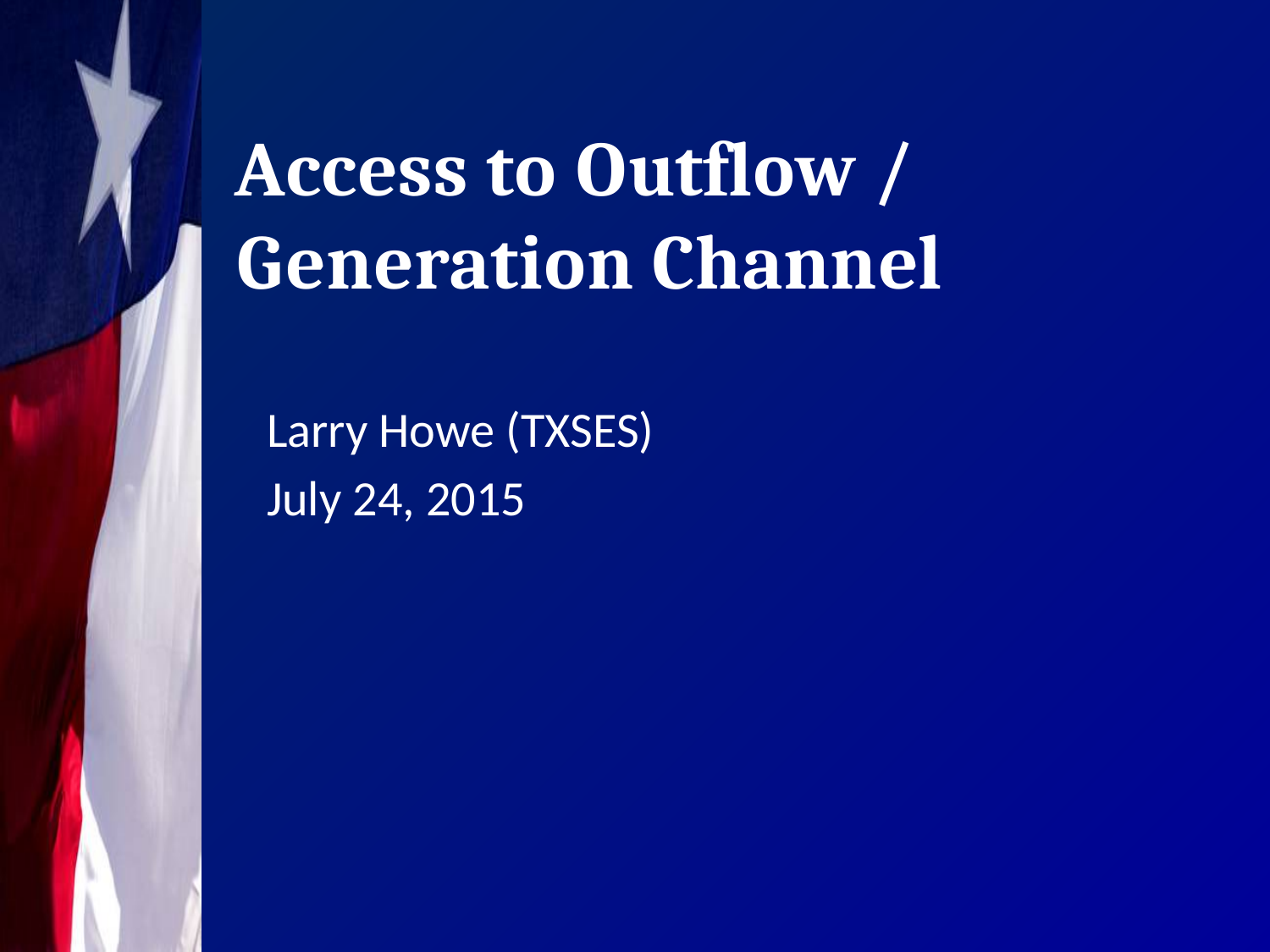

# Access to Outflow / Generation Channel
Larry Howe (TXSES)
July 24, 2015